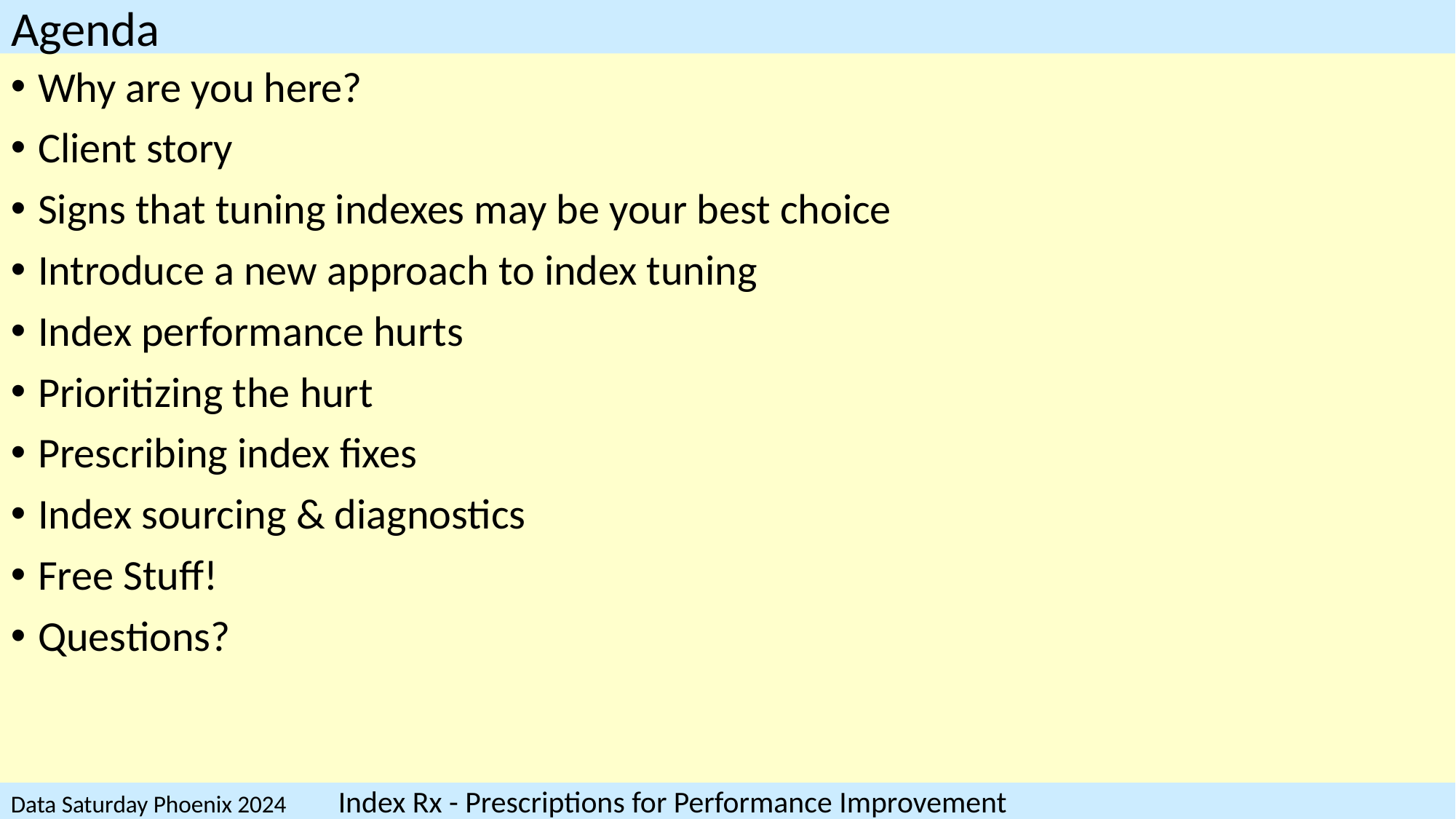

# Agenda
Why are you here?
Client story
Signs that tuning indexes may be your best choice
Introduce a new approach to index tuning
Index performance hurts
Prioritizing the hurt
Prescribing index fixes
Index sourcing & diagnostics
Free Stuff!
Questions?